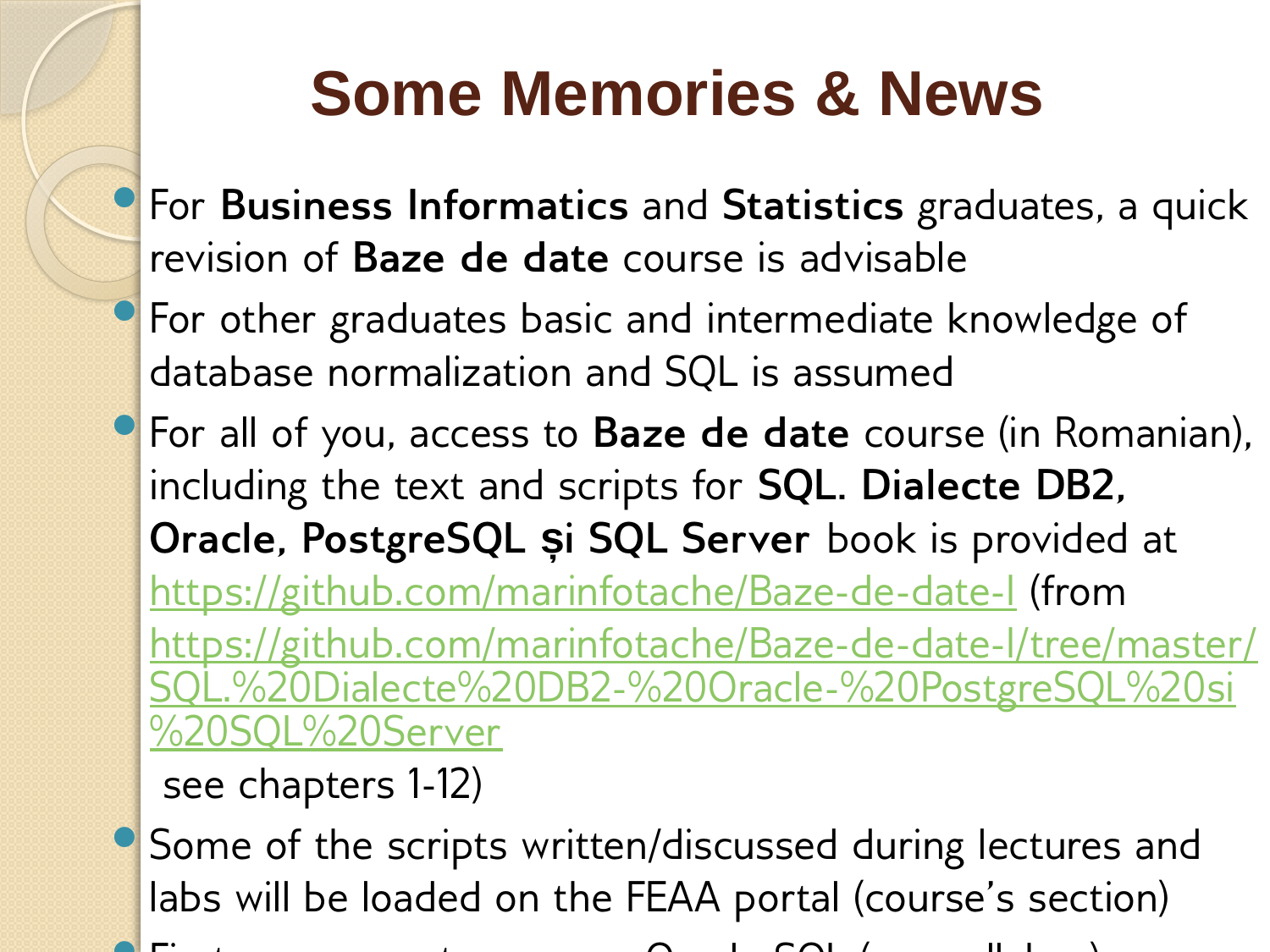

# Some Memories & News
For Business Informatics and Statistics graduates, a quick revision of Baze de date course is advisable
For other graduates basic and intermediate knowledge of database normalization and SQL is assumed
For all of you, access to Baze de date course (in Romanian), including the text and scripts for SQL. Dialecte DB2, Oracle, PostgreSQL și SQL Server book is provided at https://github.com/marinfotache/Baze-de-date-I (from https://github.com/marinfotache/Baze-de-date-I/tree/master/SQL.%20Dialecte%20DB2-%20Oracle-%20PostgreSQL%20si%20SQL%20Server see chapters 1-12)
Some of the scripts written/discussed during lectures and labs will be loaded on the FEAA portal (course’s section)
First assessment concerns Oracle SQL (see syllabus)